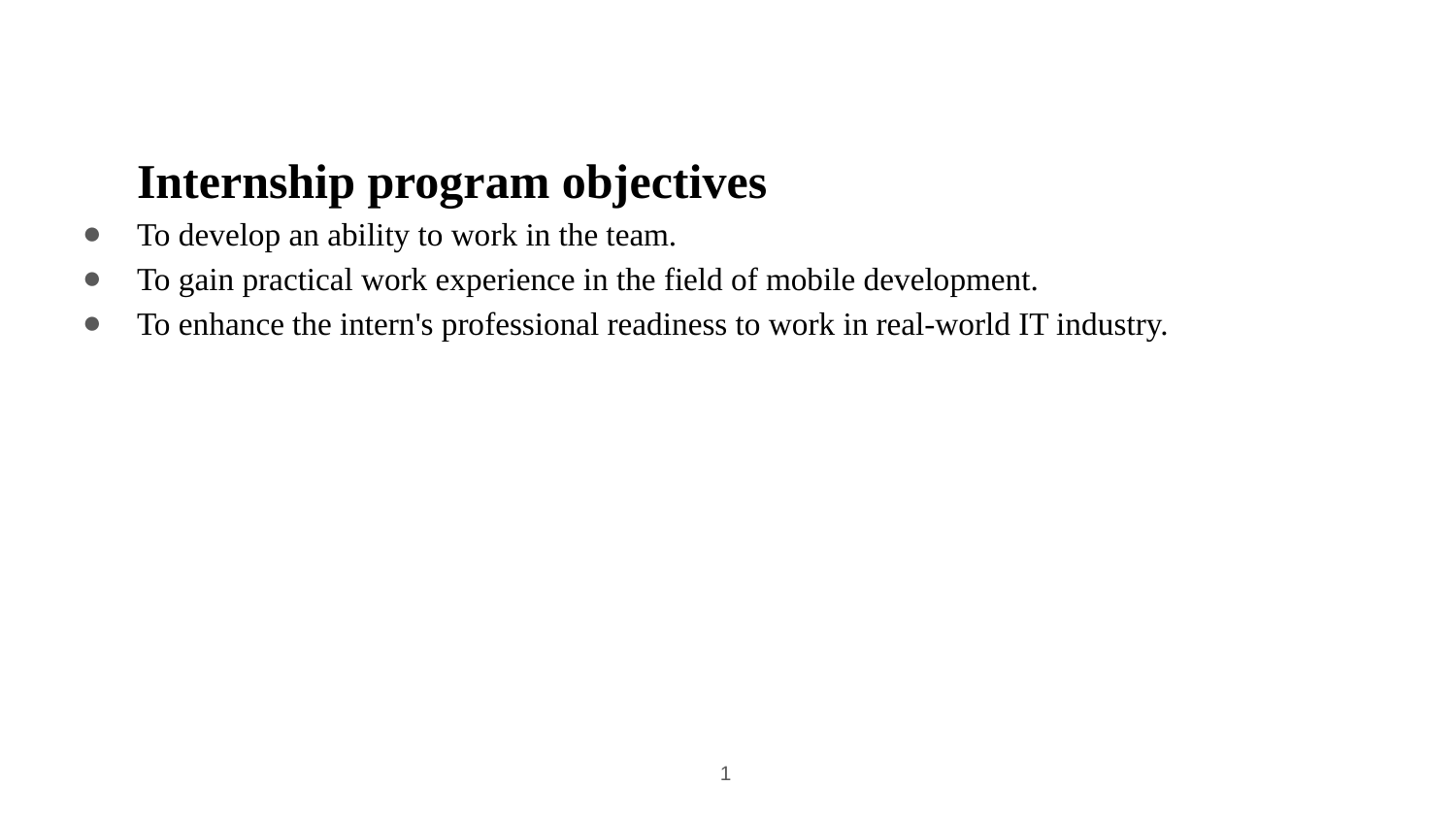

Internship program objectives
To develop an ability to work in the team.
To gain practical work experience in the field of mobile development.
To enhance the intern's professional readiness to work in real-world IT industry.
1